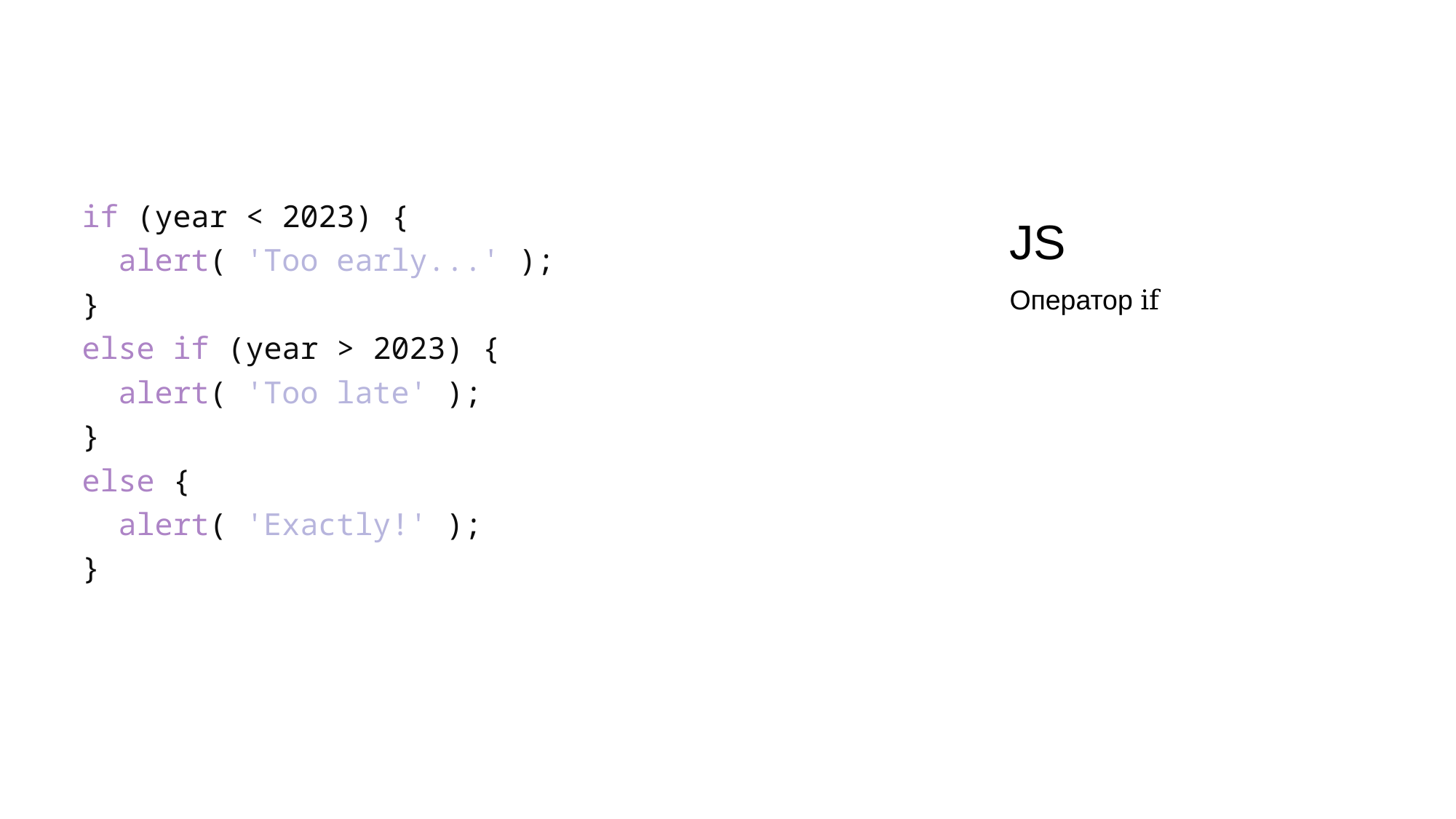

# JS
if (year < 2023) {
  alert( 'Too early...' );
}
else if (year > 2023) {
  alert( 'Too late' );
}
else {
  alert( 'Exactly!' );
}
Оператор if